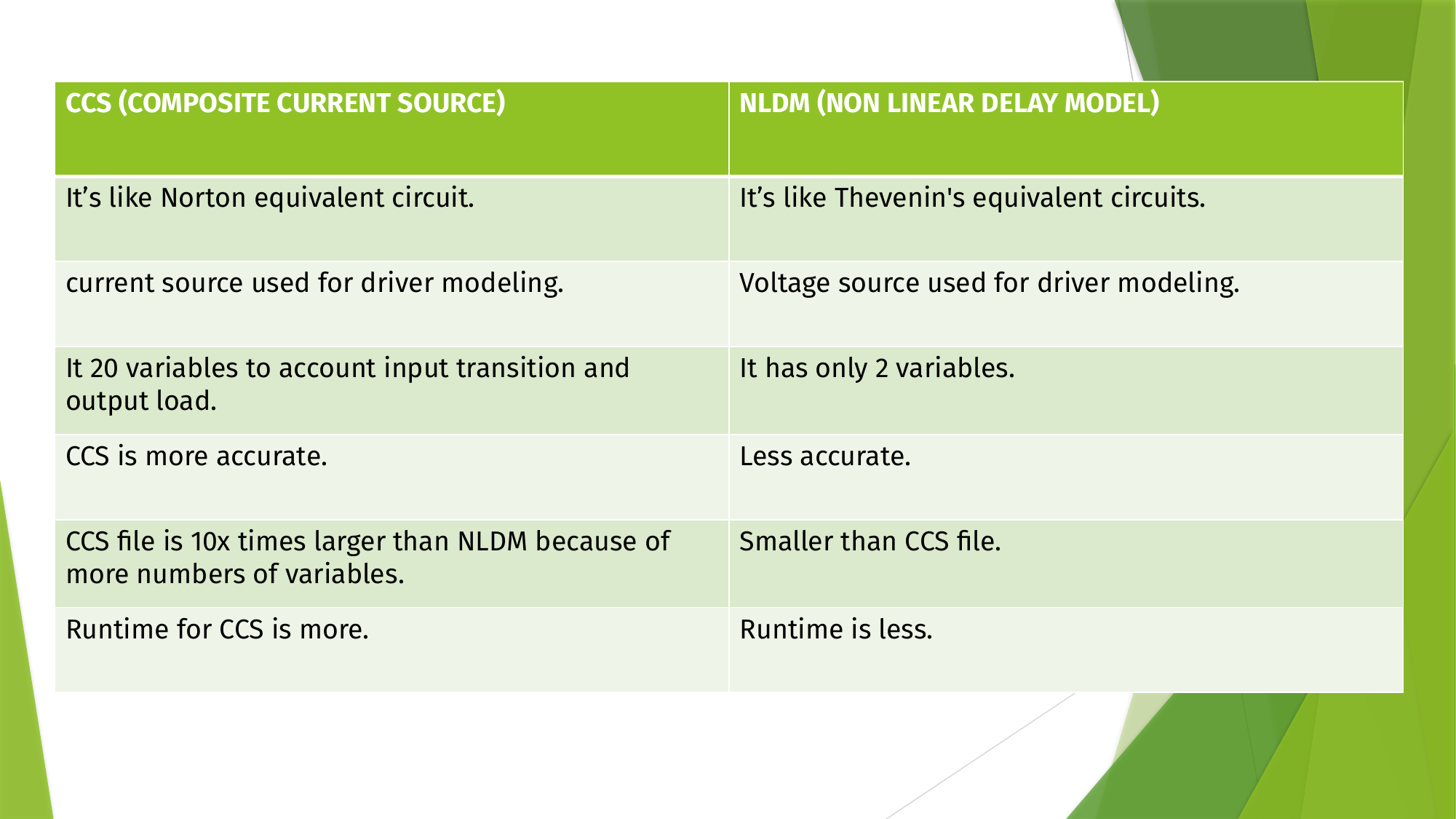

| CCS (COMPOSITE CURRENT SOURCE) | NLDM (NON LINEAR DELAY MODEL) |
| --- | --- |
| It’s like Norton equivalent circuit. | It’s like Thevenin's equivalent circuits. |
| current source used for driver modeling. | Voltage source used for driver modeling. |
| It 20 variables to account input transition and output load. | It has only 2 variables. |
| CCS is more accurate. | Less accurate. |
| CCS file is 10x times larger than NLDM because of more numbers of variables. | Smaller than CCS file. |
| Runtime for CCS is more. | Runtime is less. |